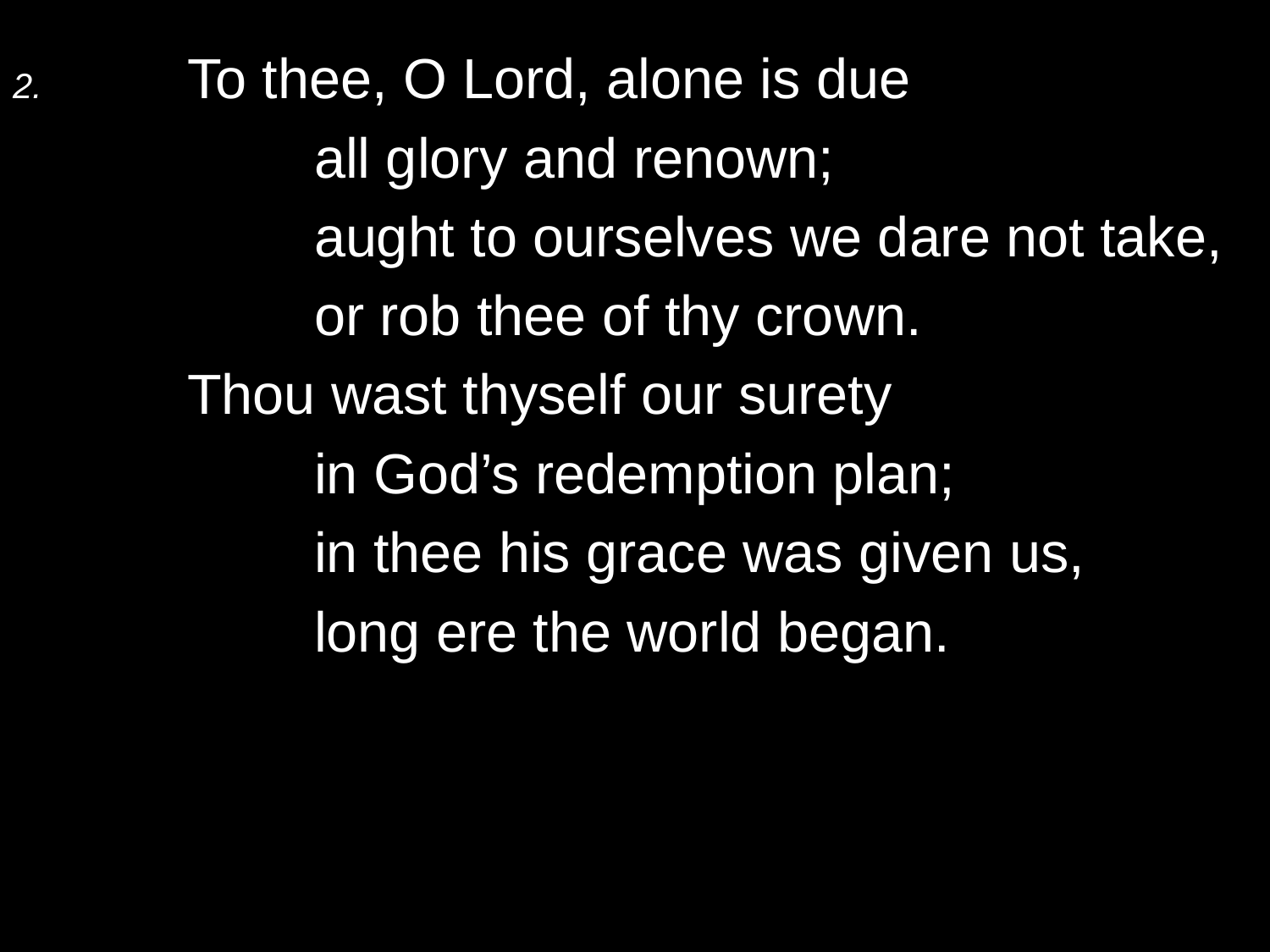

2.	To thee, O Lord, alone is due
		all glory and renown;
		aught to ourselves we dare not take,
		or rob thee of thy crown.
	Thou wast thyself our surety
		in God’s redemption plan;
		in thee his grace was given us,
		long ere the world began.